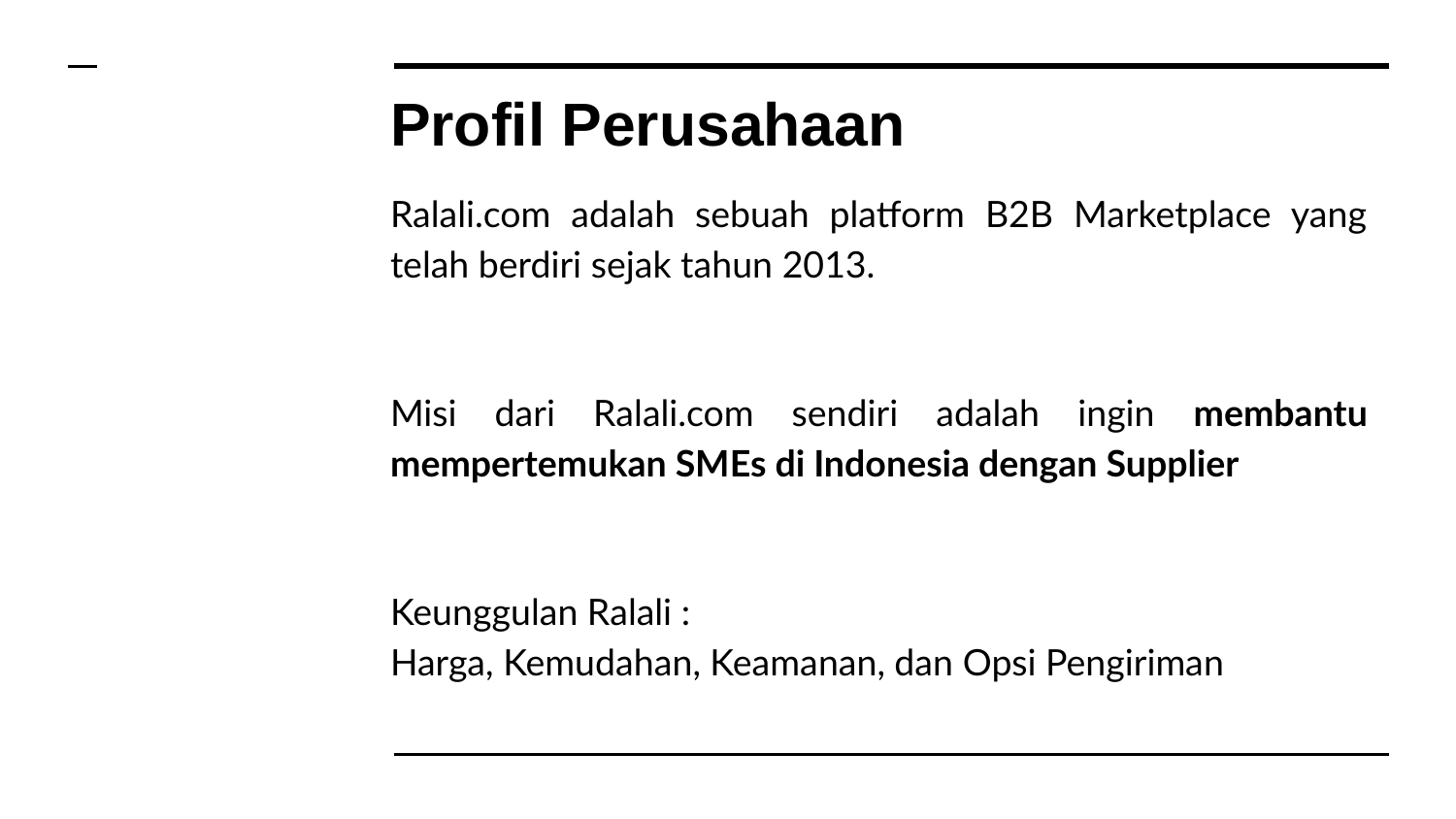

# Profil Perusahaan
Ralali.com adalah sebuah platform B2B Marketplace yang telah berdiri sejak tahun 2013.

Misi dari Ralali.com sendiri adalah ingin membantu mempertemukan SMEs di Indonesia dengan Supplier

Keunggulan Ralali :
Harga, Kemudahan, Keamanan, dan Opsi Pengiriman